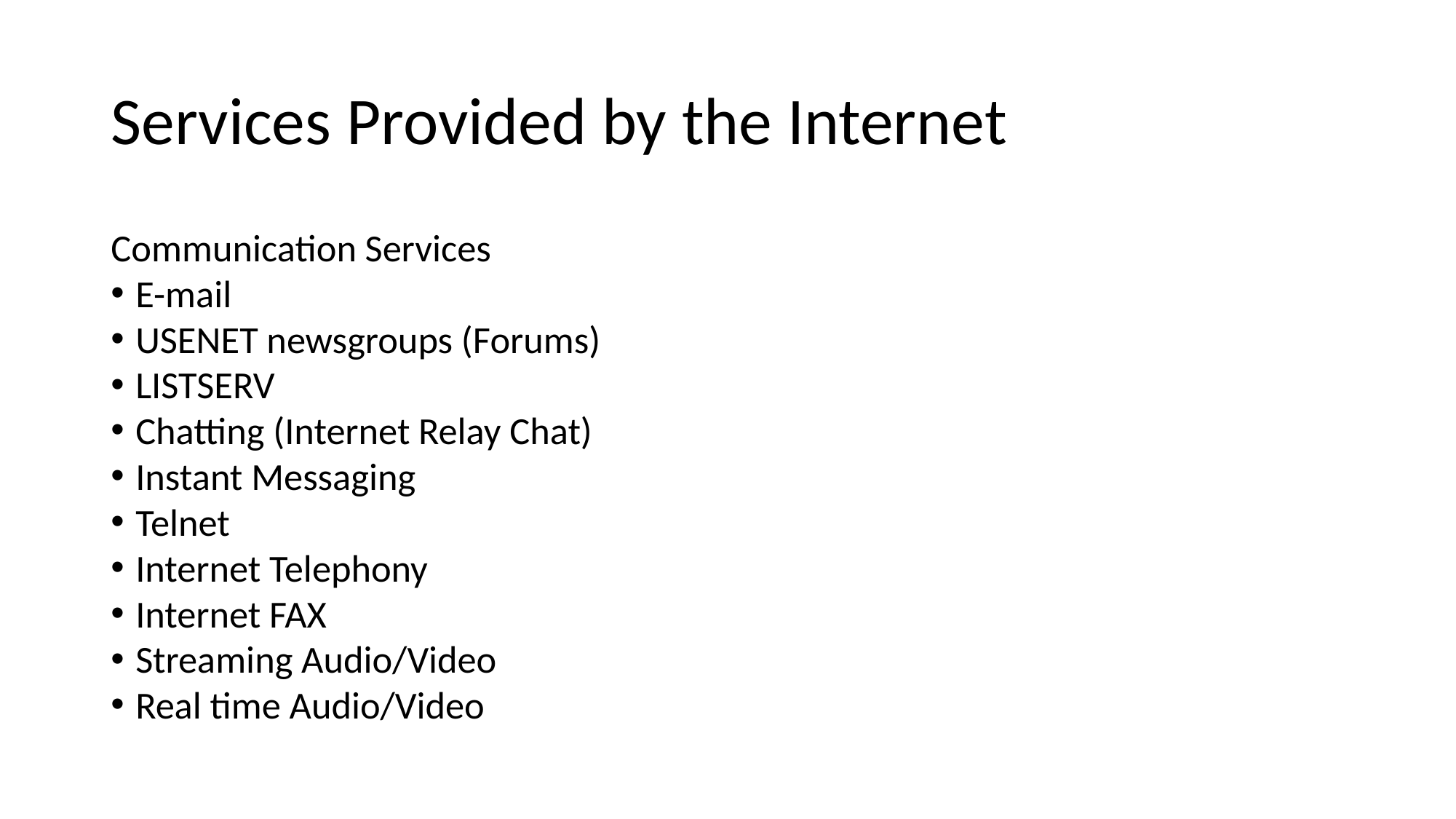

# Services Provided by the Internet
Communication Services
E-mail
USENET newsgroups (Forums)
LISTSERV
Chatting (Internet Relay Chat)
Instant Messaging
Telnet
Internet Telephony
Internet FAX
Streaming Audio/Video
Real time Audio/Video